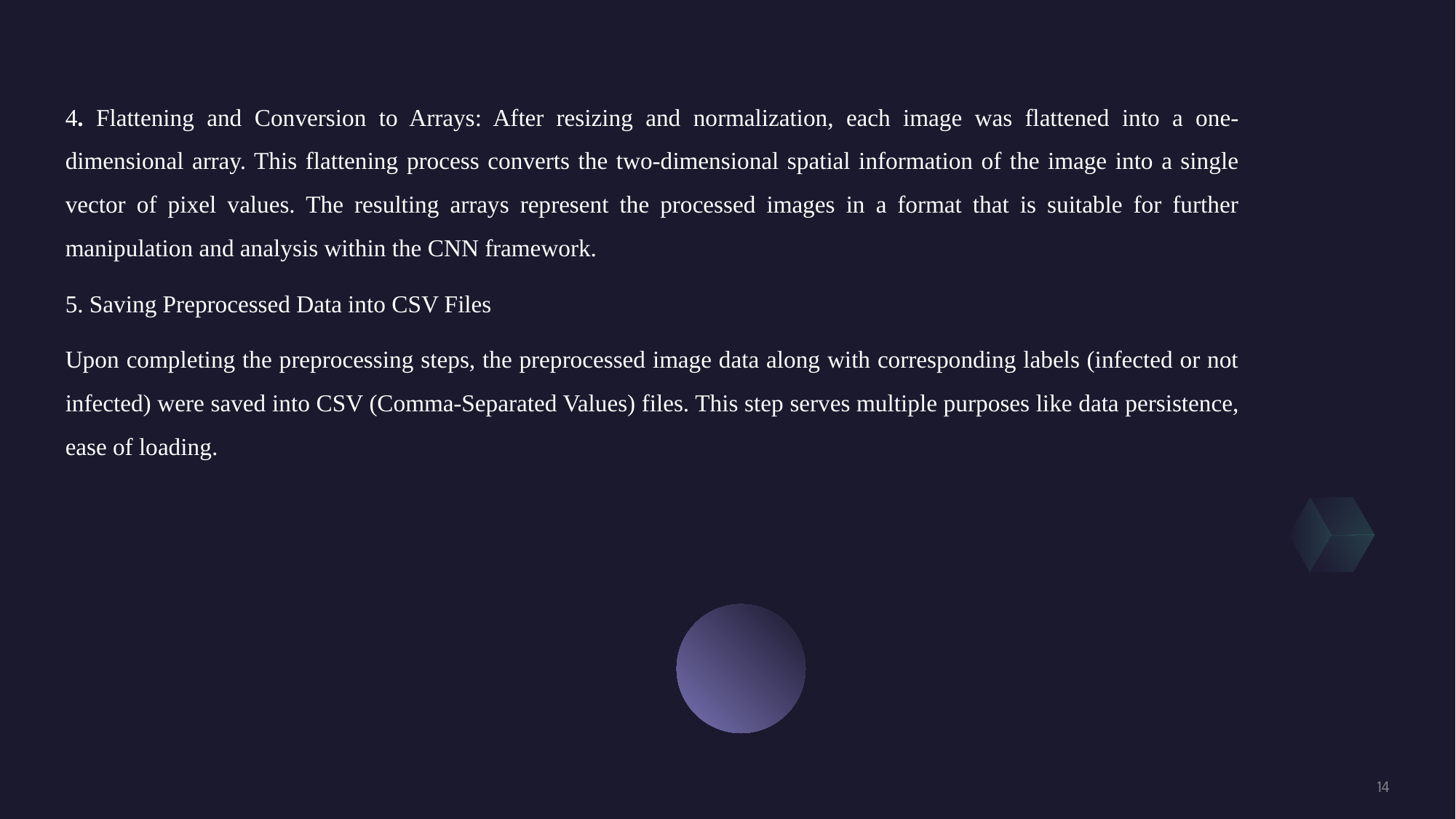

4. Flattening and Conversion to Arrays: After resizing and normalization, each image was flattened into a one-dimensional array. This flattening process converts the two-dimensional spatial information of the image into a single vector of pixel values. The resulting arrays represent the processed images in a format that is suitable for further manipulation and analysis within the CNN framework.
5. Saving Preprocessed Data into CSV Files
Upon completing the preprocessing steps, the preprocessed image data along with corresponding labels (infected or not infected) were saved into CSV (Comma-Separated Values) files. This step serves multiple purposes like data persistence, ease of loading.

14